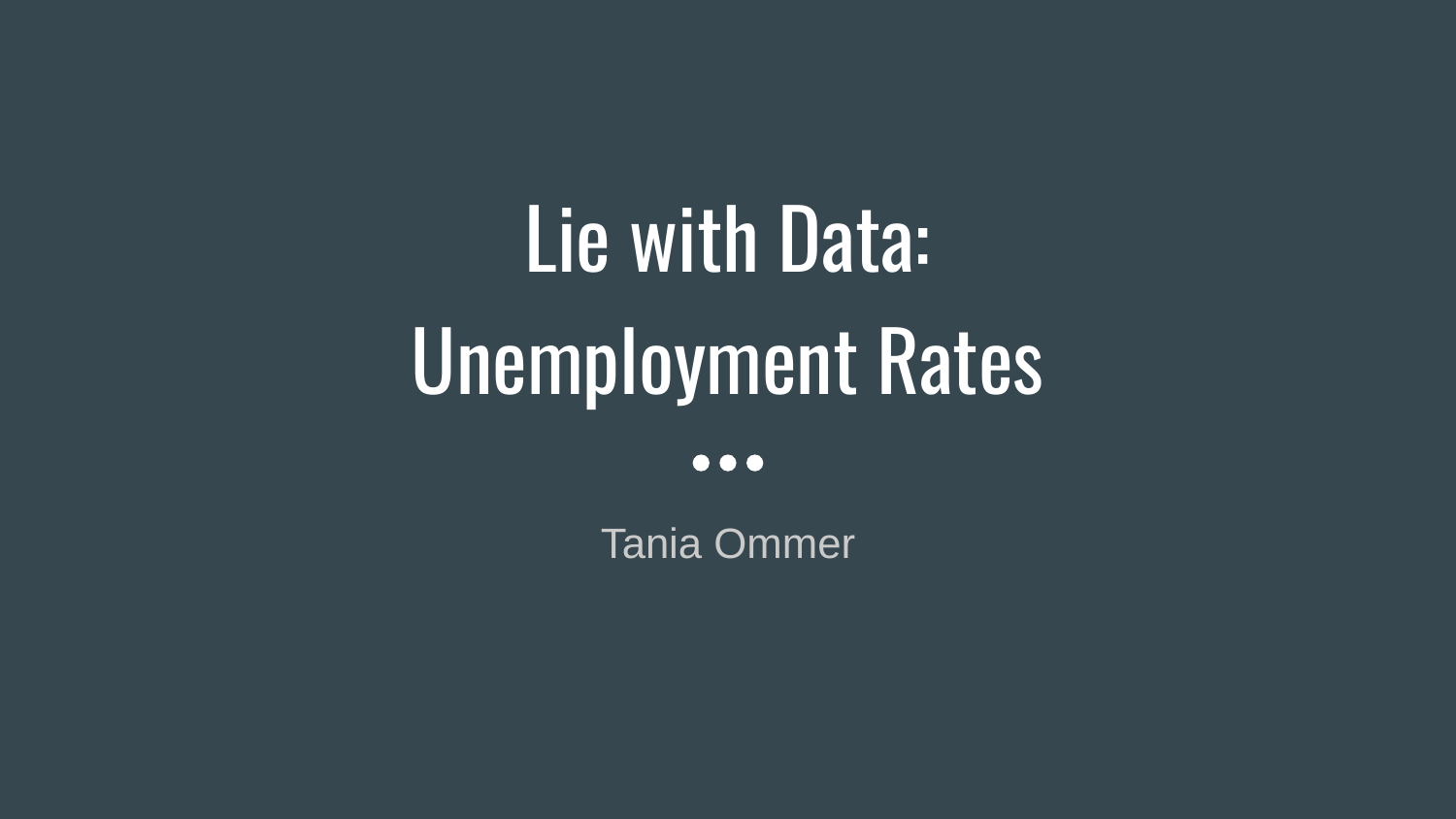

# Lie with Data:
Unemployment Rates
Tania Ommer